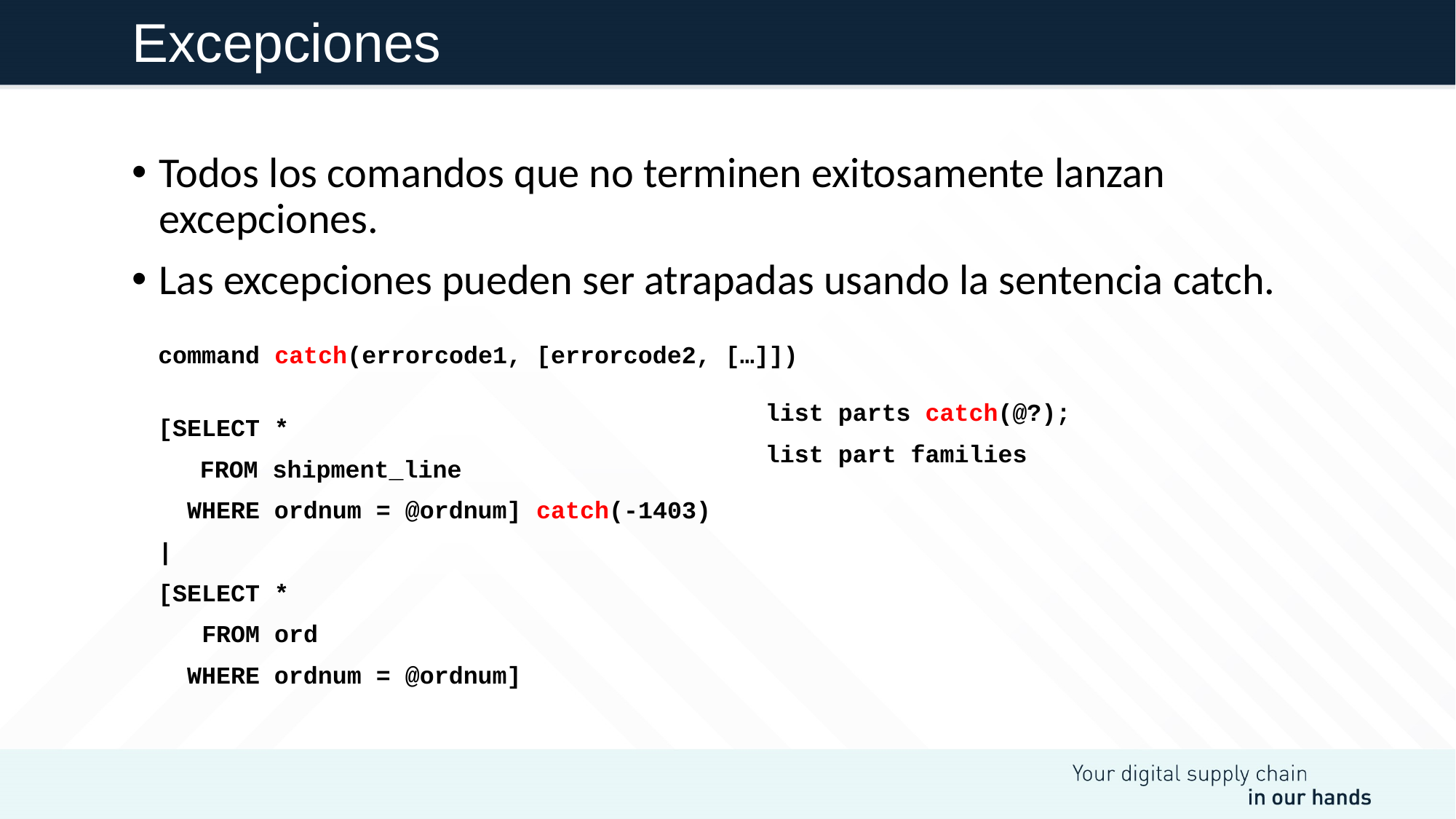

# Excepciones
Todos los comandos que no terminen exitosamente lanzan excepciones.
Las excepciones pueden ser atrapadas usando la sentencia catch.
command catch(errorcode1, [errorcode2, […]])

list parts catch(@?);
list part families

[SELECT *
	 FROM shipment_line
  WHERE ordnum = @ordnum] catch(-1403)
|
[SELECT *
   FROM ord
  WHERE ordnum = @ordnum]